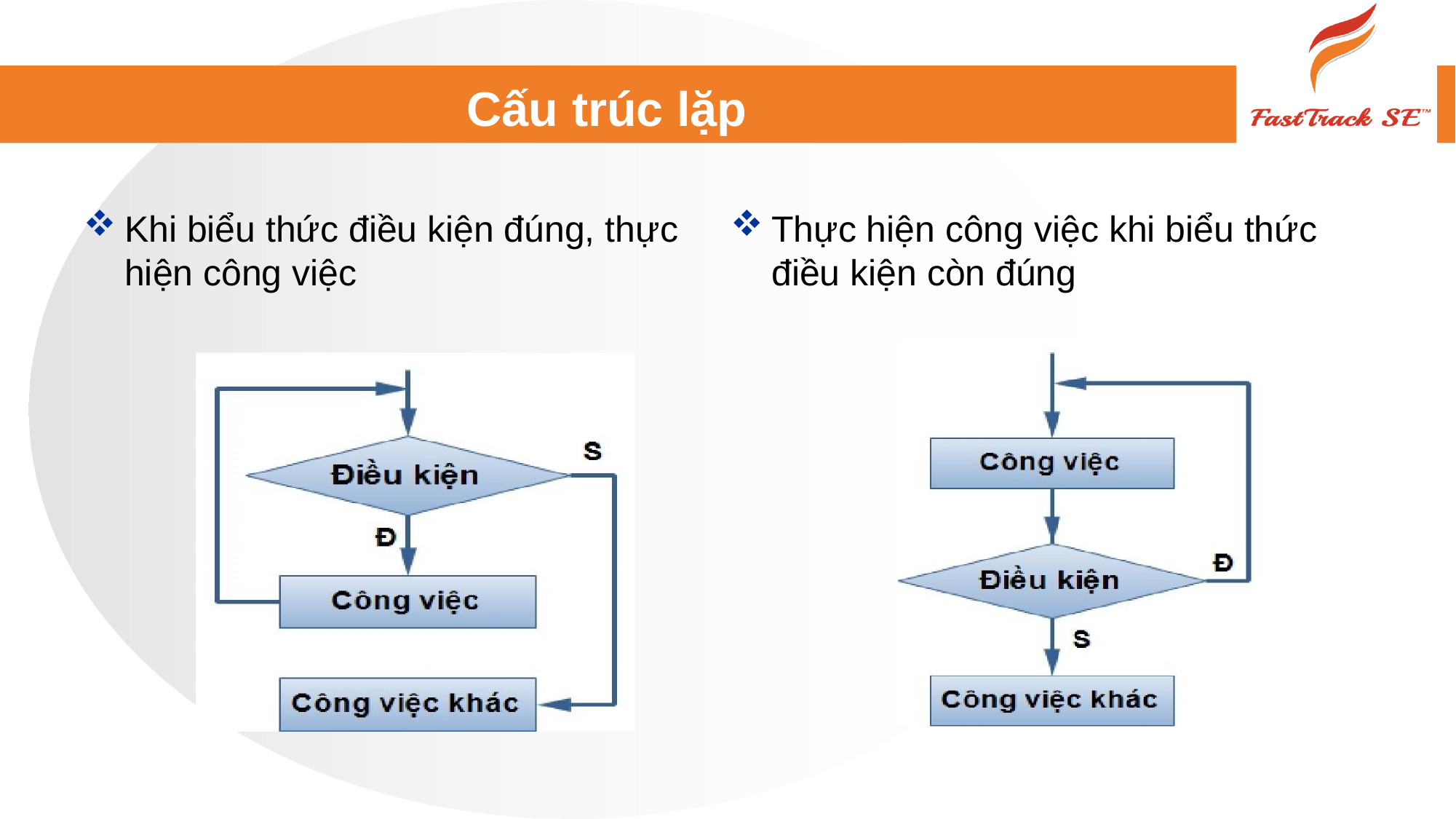

# Cấu trúc lặp
Khi biểu thức điều kiện đúng, thực hiện công việc

Thực hiện công việc khi biểu thức điều kiện còn đúng